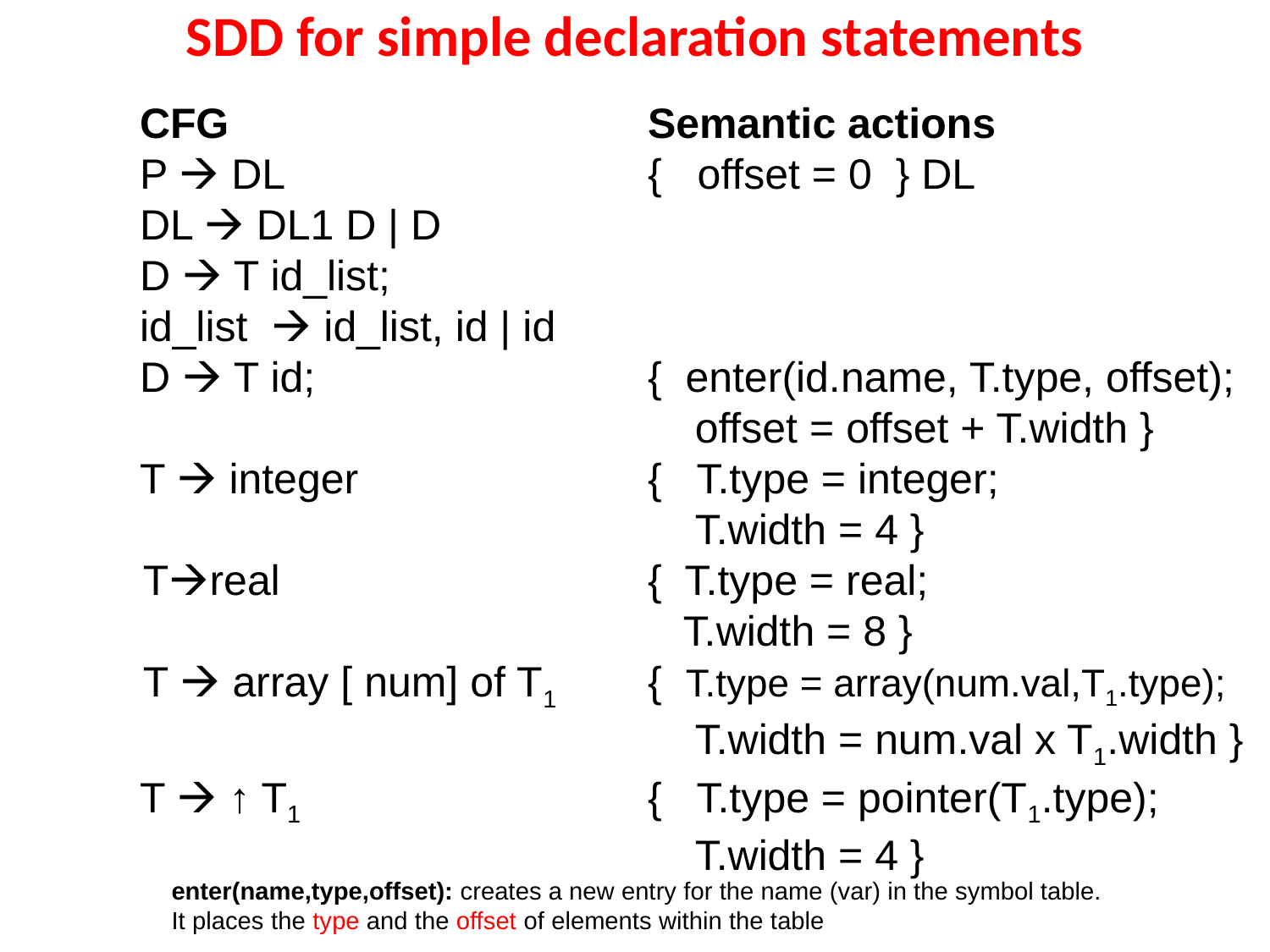

# SDD for simple declaration statements
	CFG				Semantic actions
	P 🡪 DL			{   offset = 0  } DL
	DL 🡪 DL1 D | D
	D 🡪 T id_list;
	id_list  🡪 id_list, id | id
	D 🡪 T id;			{  enter(id.name, T.type, offset);
					    offset = offset + T.width }
	T 🡪 integer			{   T.type = integer;
					    T.width = 4 }
           T🡪real			{  T.type = real;
					   T.width = 8 }
           T 🡪 array [ num] of T1	{  T.type = array(num.val,T1.type);
					    T.width = num.val x T1.width }
	T 🡪 ↑ T1			{   T.type = pointer(T1.type);
					    T.width = 4 }
enter(name,type,offset): creates a new entry for the name (var) in the symbol table. It places the type and the offset of elements within the table